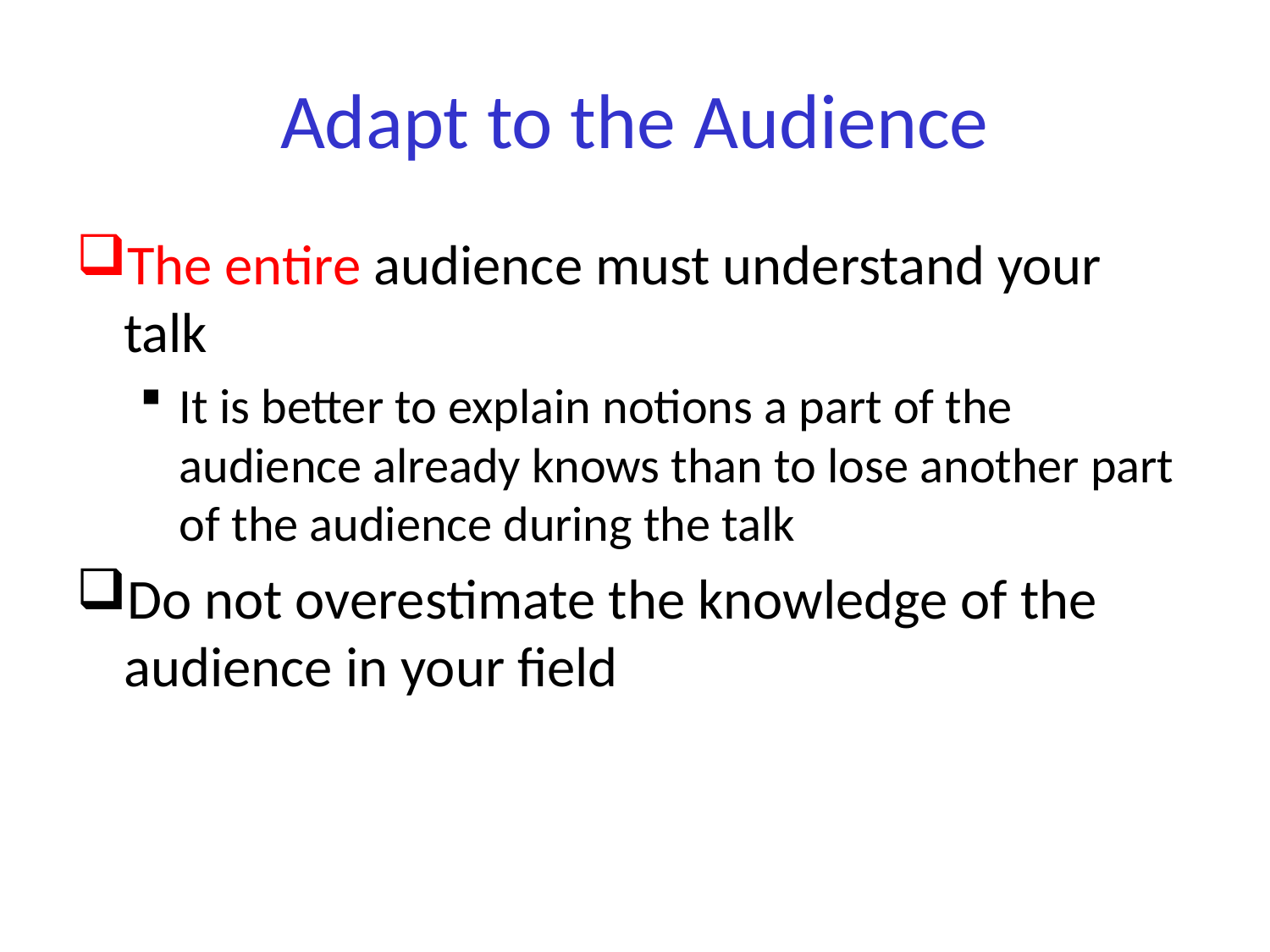

# Adapt to the Audience
The entire audience must understand your talk
It is better to explain notions a part of the audience already knows than to lose another part of the audience during the talk
Do not overestimate the knowledge of the audience in your field
9